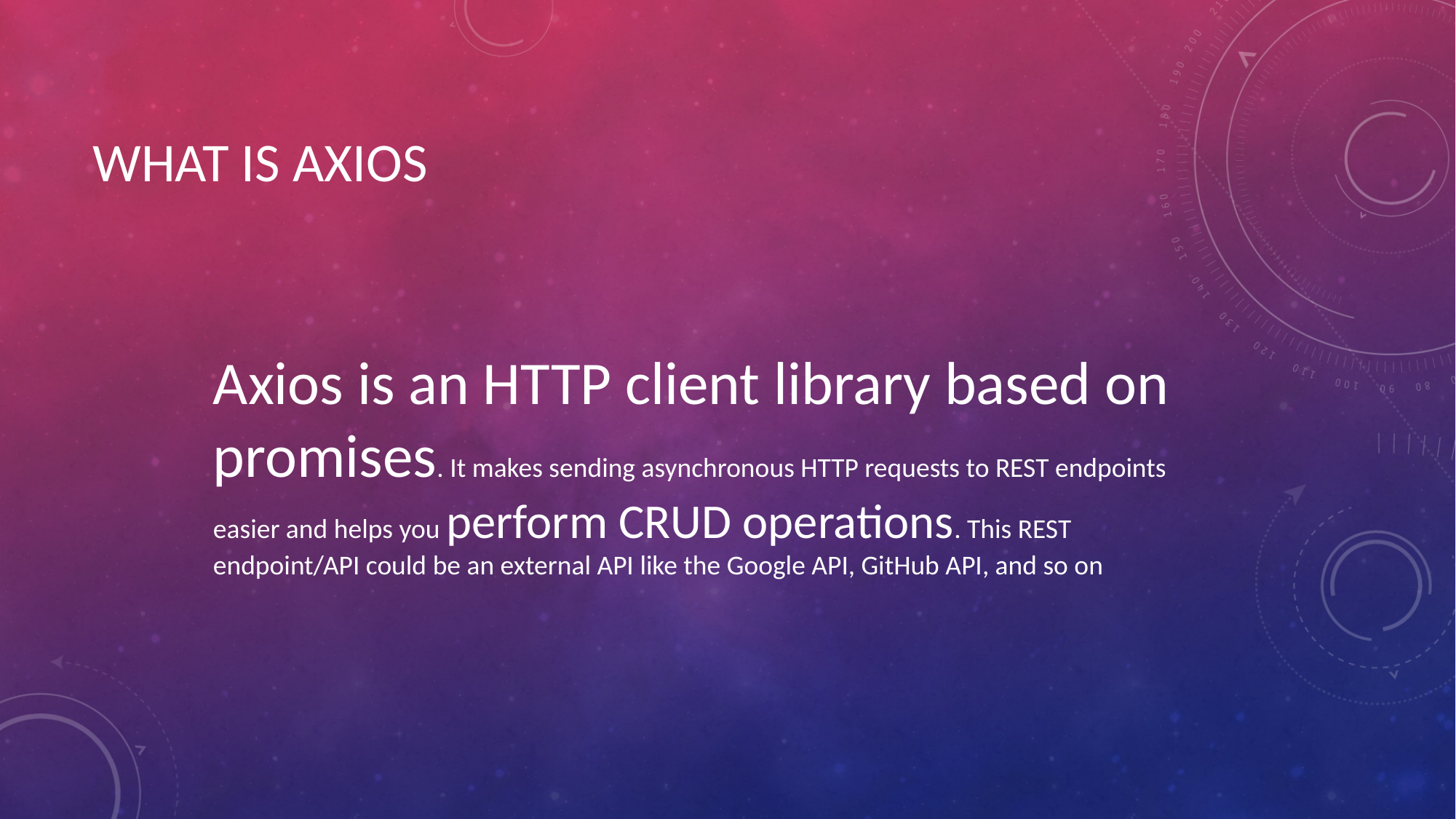

# WHAT IS AXIOS
Axios is an HTTP client library based on promises. It makes sending asynchronous HTTP requests to REST endpoints easier and helps you perform CRUD operations. This REST endpoint/API could be an external API like the Google API, GitHub API, and so on